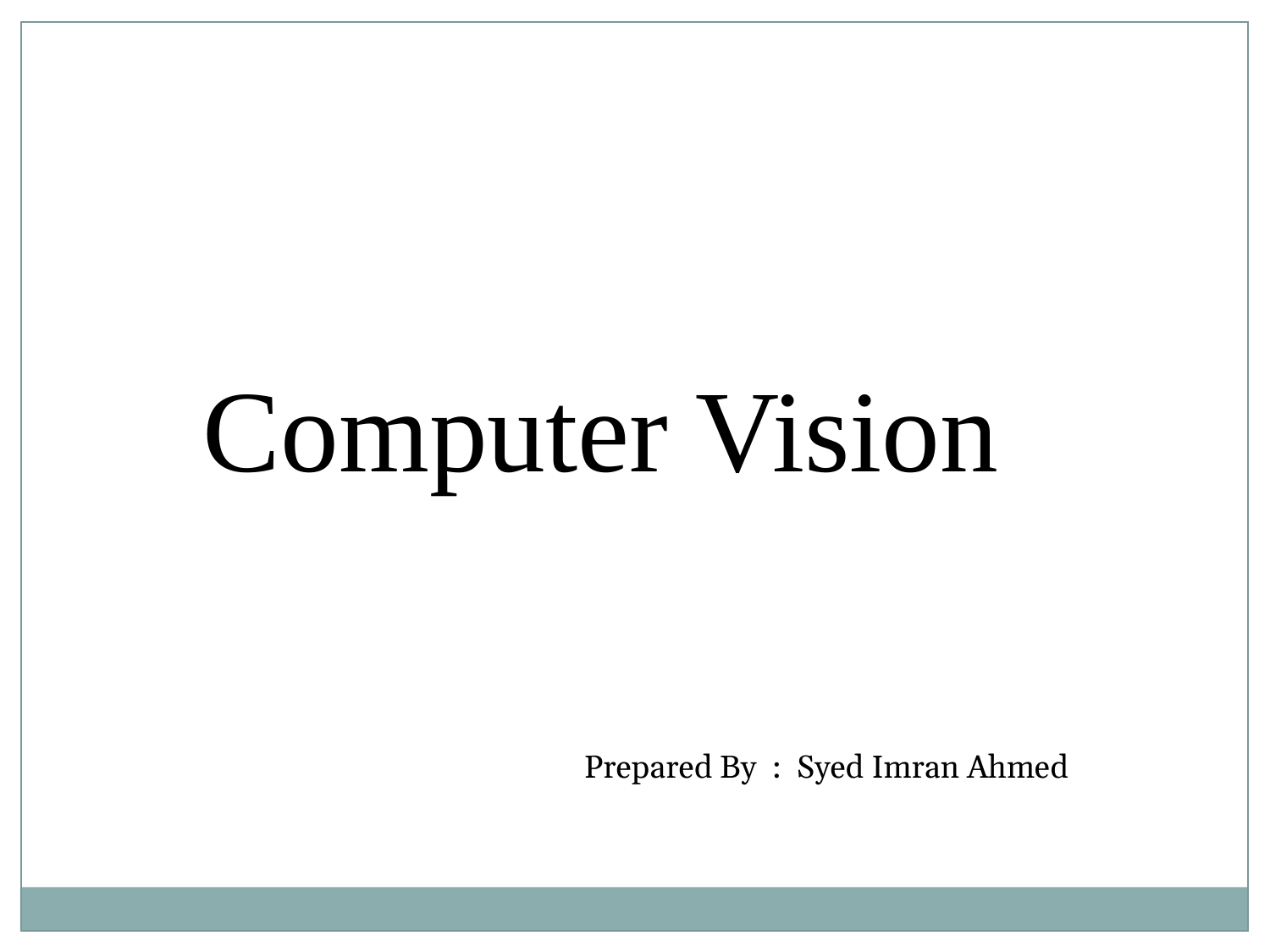

Computer Vision
Prepared By  :  Syed Imran Ahmed